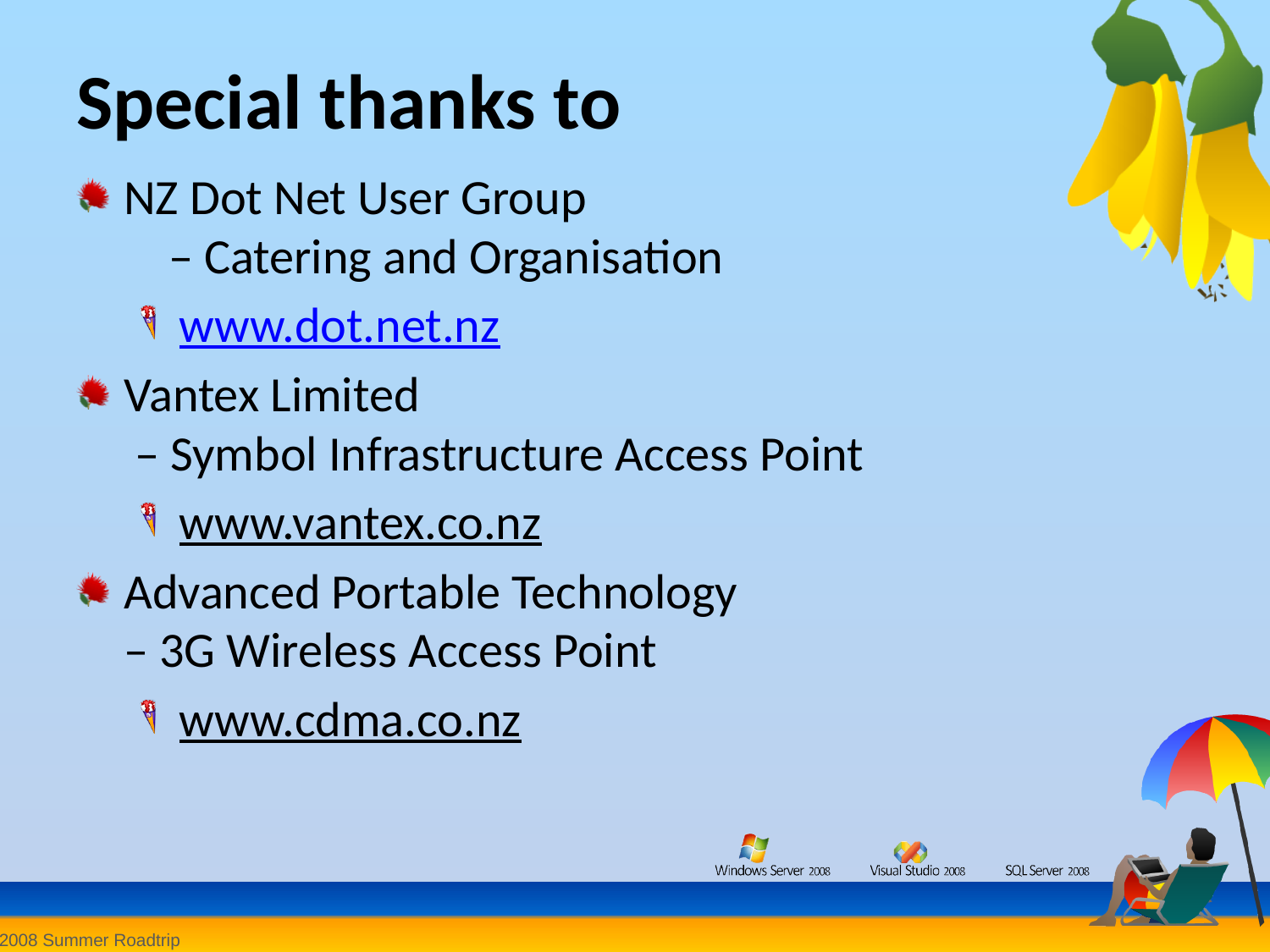

# Special thanks to
NZ Dot Net User Group                                                           – Catering and Organisation
www.dot.net.nz
Vantex Limited                                                                       – Symbol Infrastructure Access Point
www.vantex.co.nz
Advanced Portable Technology                                        – 3G Wireless Access Point
www.cdma.co.nz